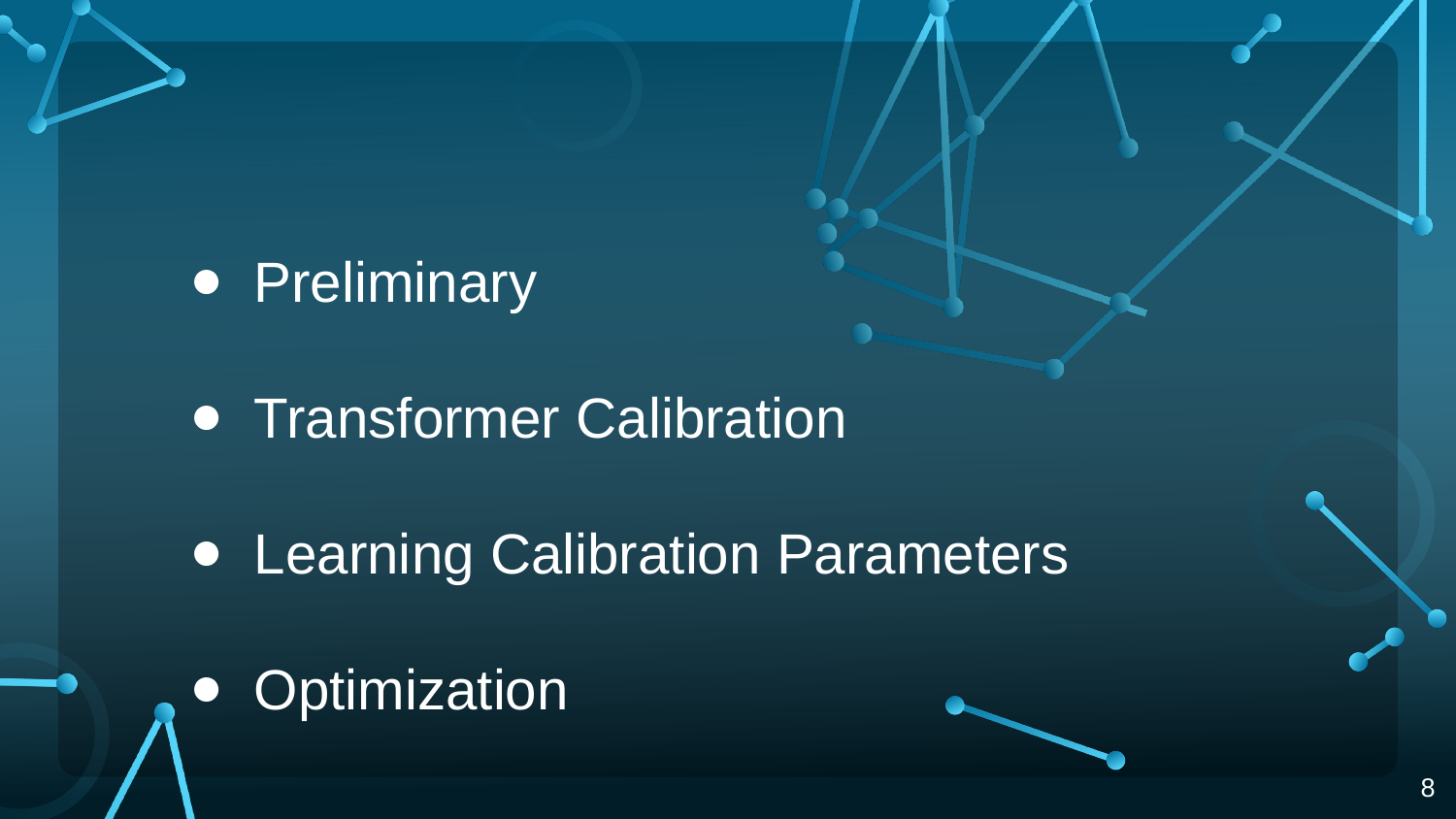

Preliminary
Transformer Calibration
Learning Calibration Parameters
Optimization
8